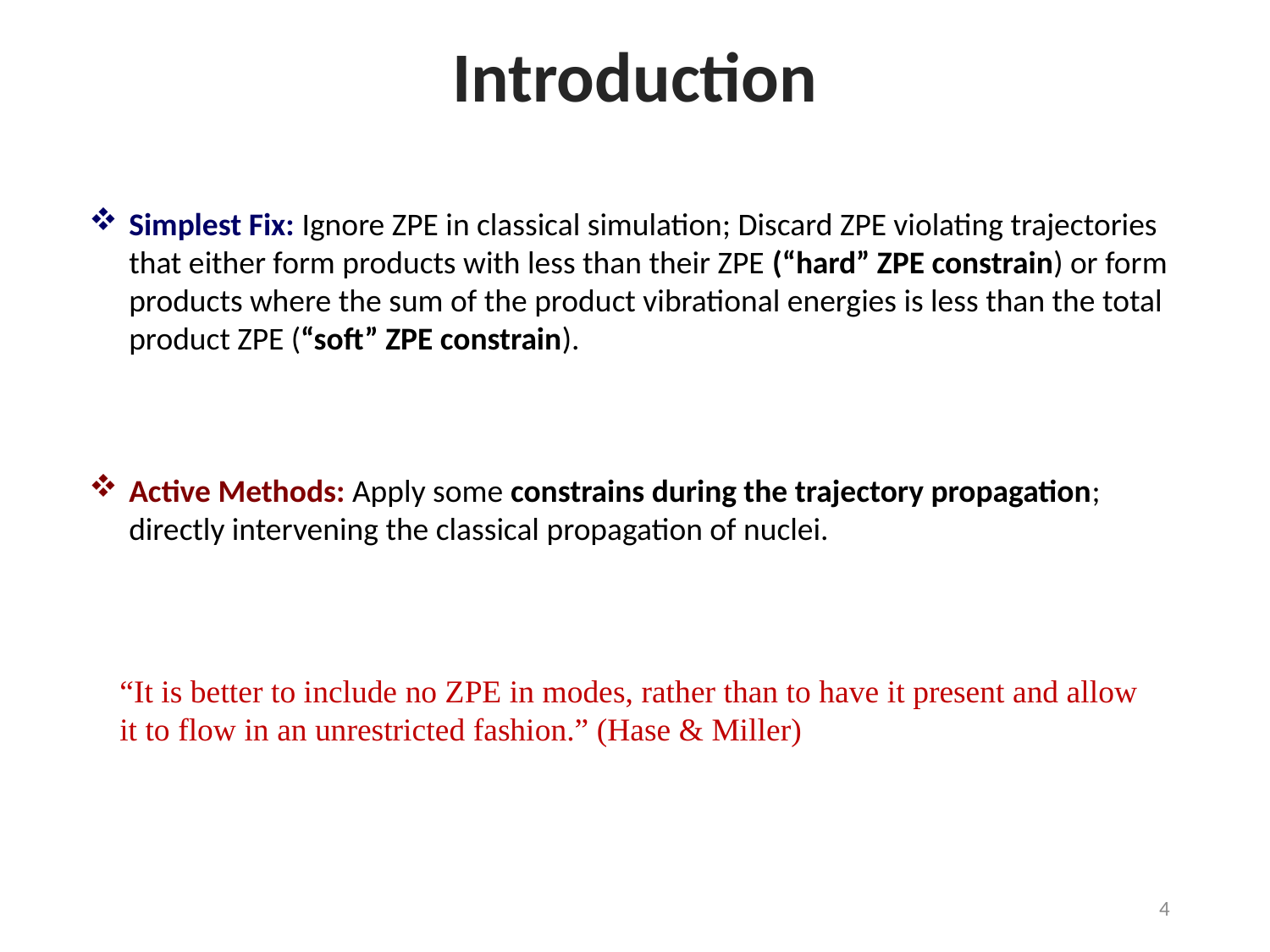

Introduction
Simplest Fix: Ignore ZPE in classical simulation; Discard ZPE violating trajectories that either form products with less than their ZPE (“hard” ZPE constrain) or form products where the sum of the product vibrational energies is less than the total product ZPE (“soft” ZPE constrain).

Active Methods: Apply some constrains during the trajectory propagation; directly intervening the classical propagation of nuclei.
“It is better to include no ZPE in modes, rather than to have it present and allow it to flow in an unrestricted fashion.” (Hase & Miller)
4